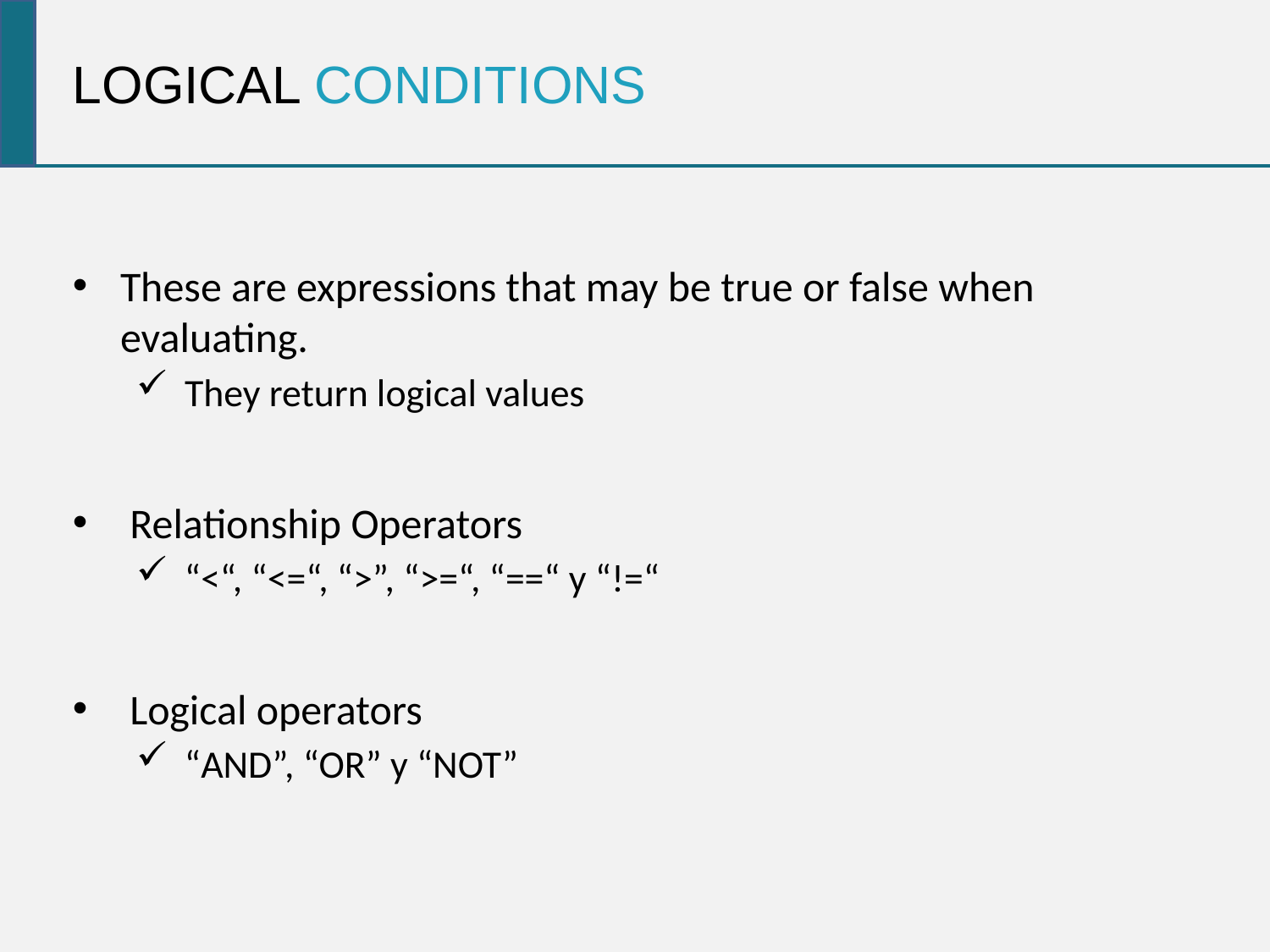

Logical conditions

These are expressions that may be true or false when evaluating.
 They return logical values

 Relationship Operators
 “<“, “<=“, “>”, “>=“, “==“ y “!=“

 Logical operators
 “AND”, “OR” y “NOT”